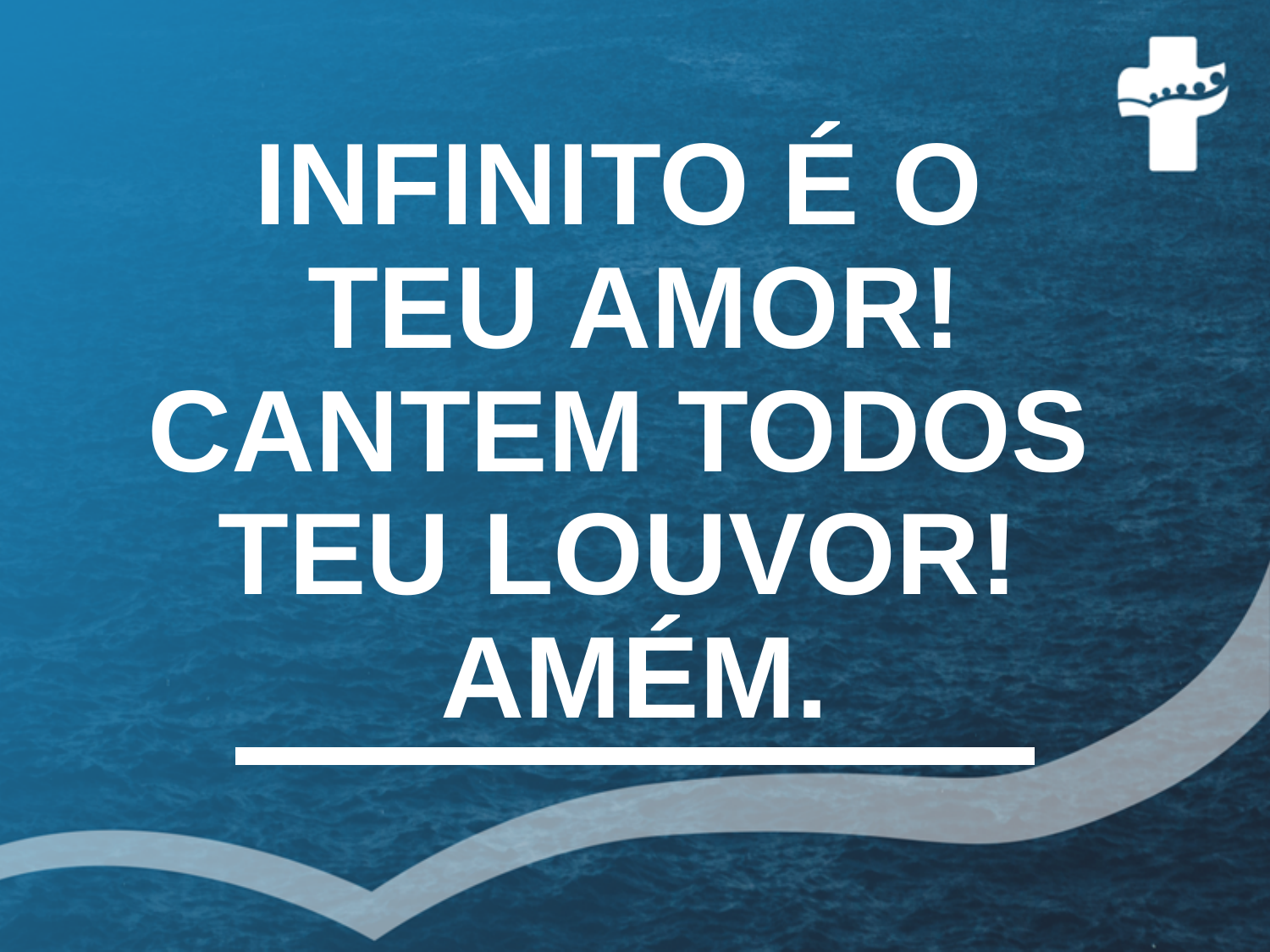

# INFINITO É O TEU AMOR! CANTEM TODOS TEU LOUVOR! AMÉM.